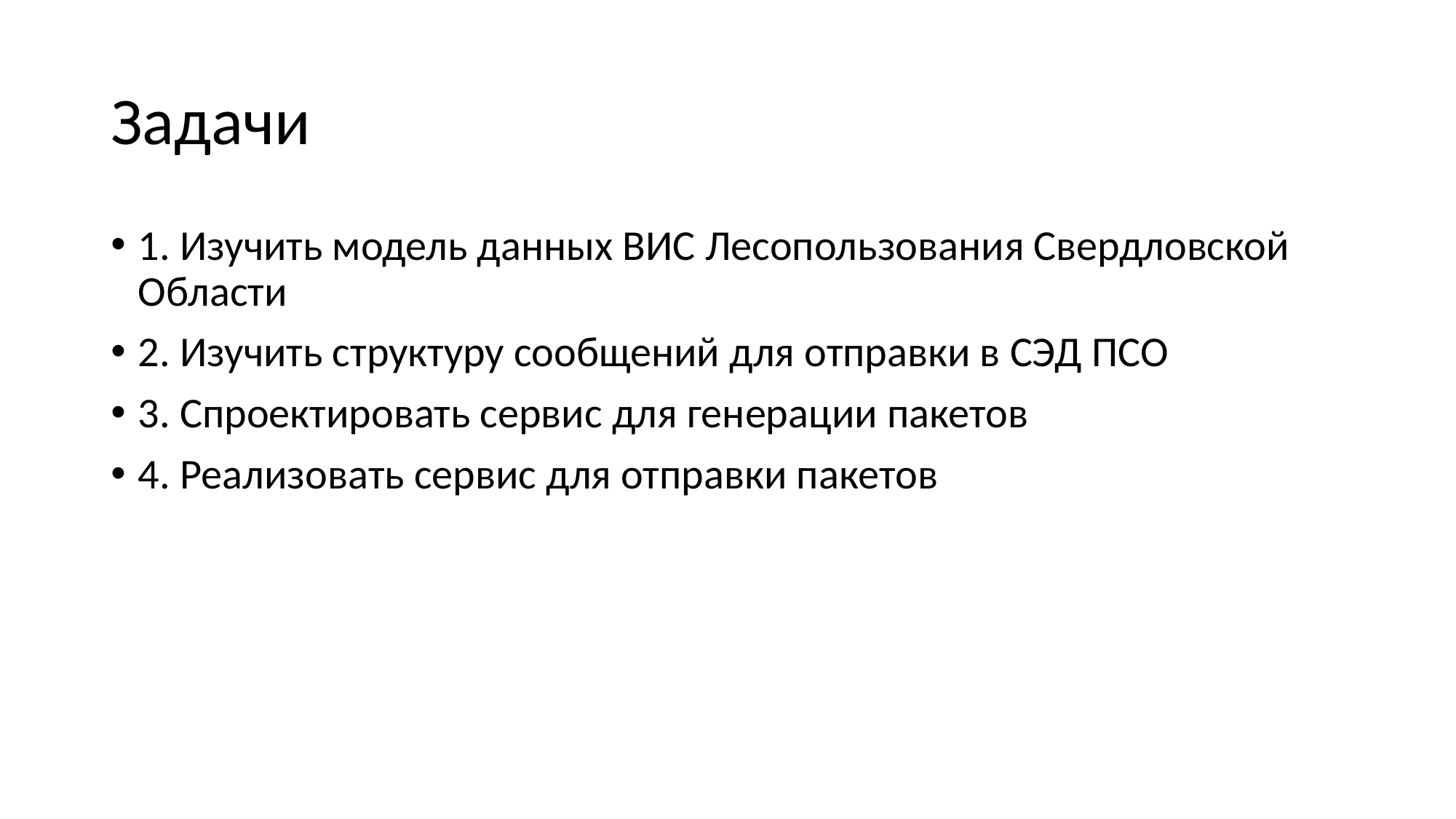

# Задачи
1. Изучить модель данных ВИС Лесопользования Свердловской Области
2. Изучить структуру сообщений для отправки в СЭД ПСО
3. Спроектировать сервис для генерации пакетов
4. Реализовать сервис для отправки пакетов